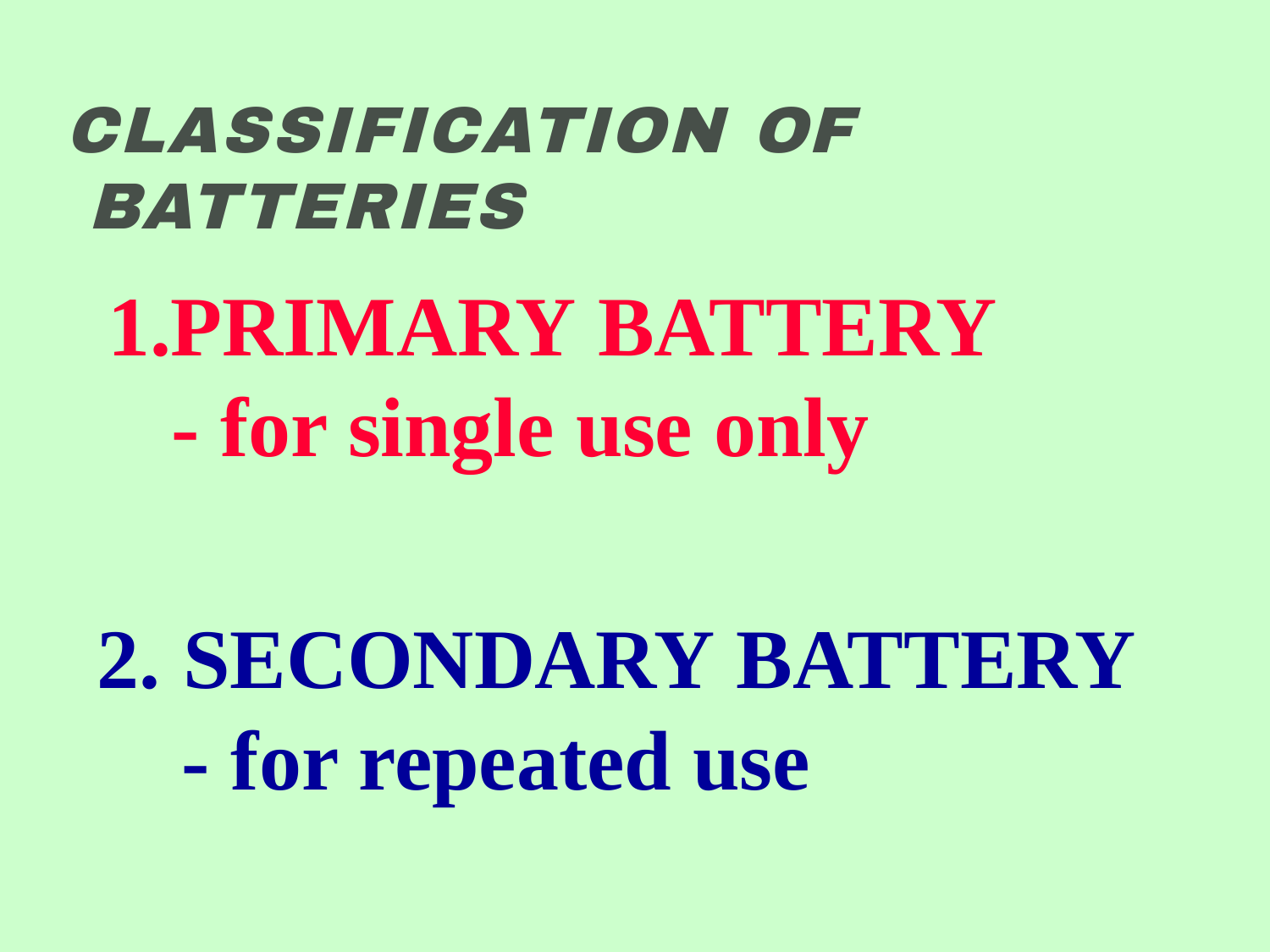

# CLASSIFICATION OF  BATTERIES
1.PRIMARY BATTERY
- for single use only

2.	SECONDARY BATTERY
- for repeated use